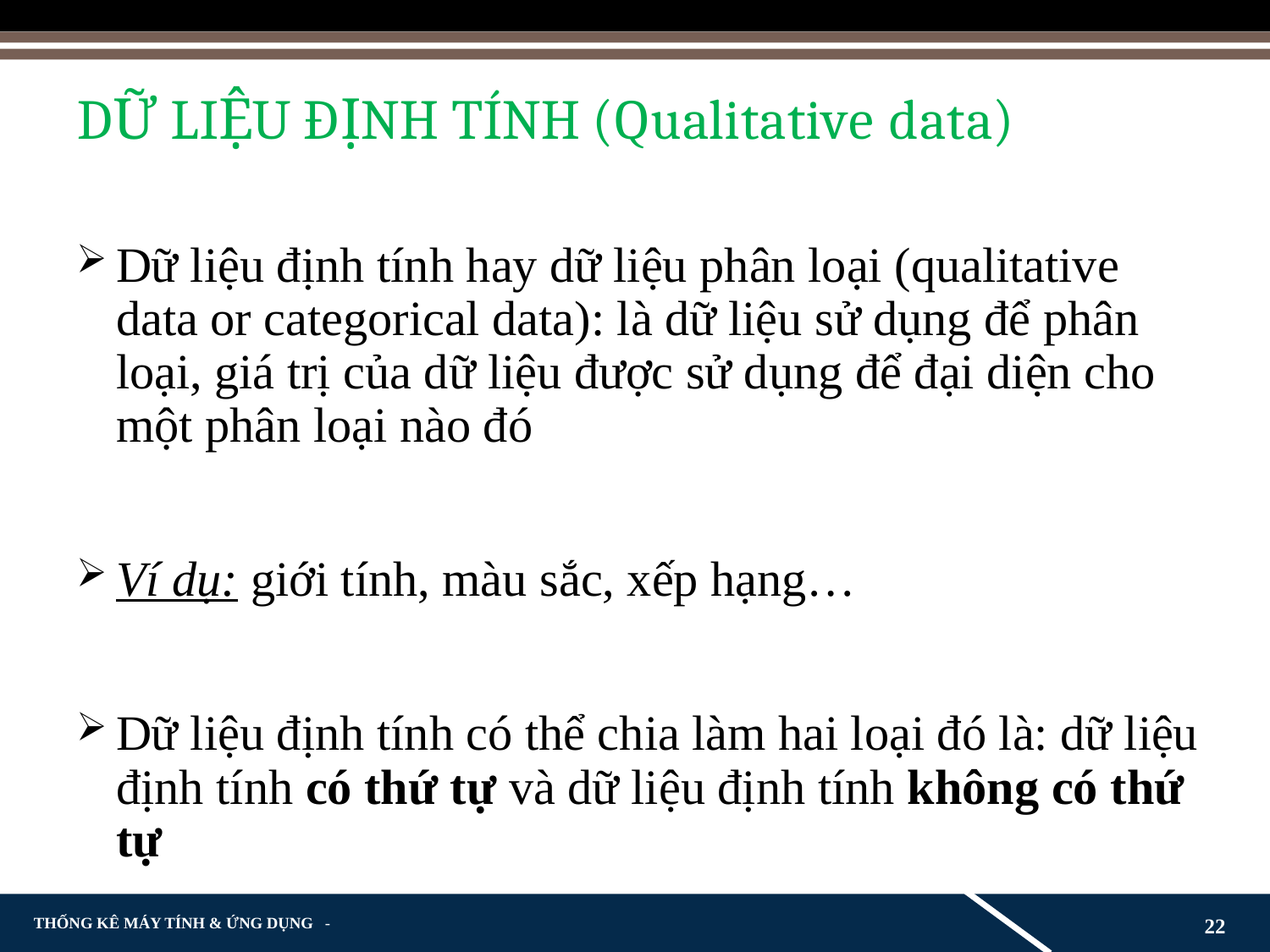

# DỮ LIỆU ĐỊNH TÍNH (Qualitative data)
Dữ liệu định tính hay dữ liệu phân loại (qualitative data or categorical data): là dữ liệu sử dụng để phân loại, giá trị của dữ liệu được sử dụng để đại diện cho một phân loại nào đó

Ví dụ: giới tính, màu sắc, xếp hạng…

Dữ liệu định tính có thể chia làm hai loại đó là: dữ liệu định tính có thứ tự và dữ liệu định tính không có thứ tự

22